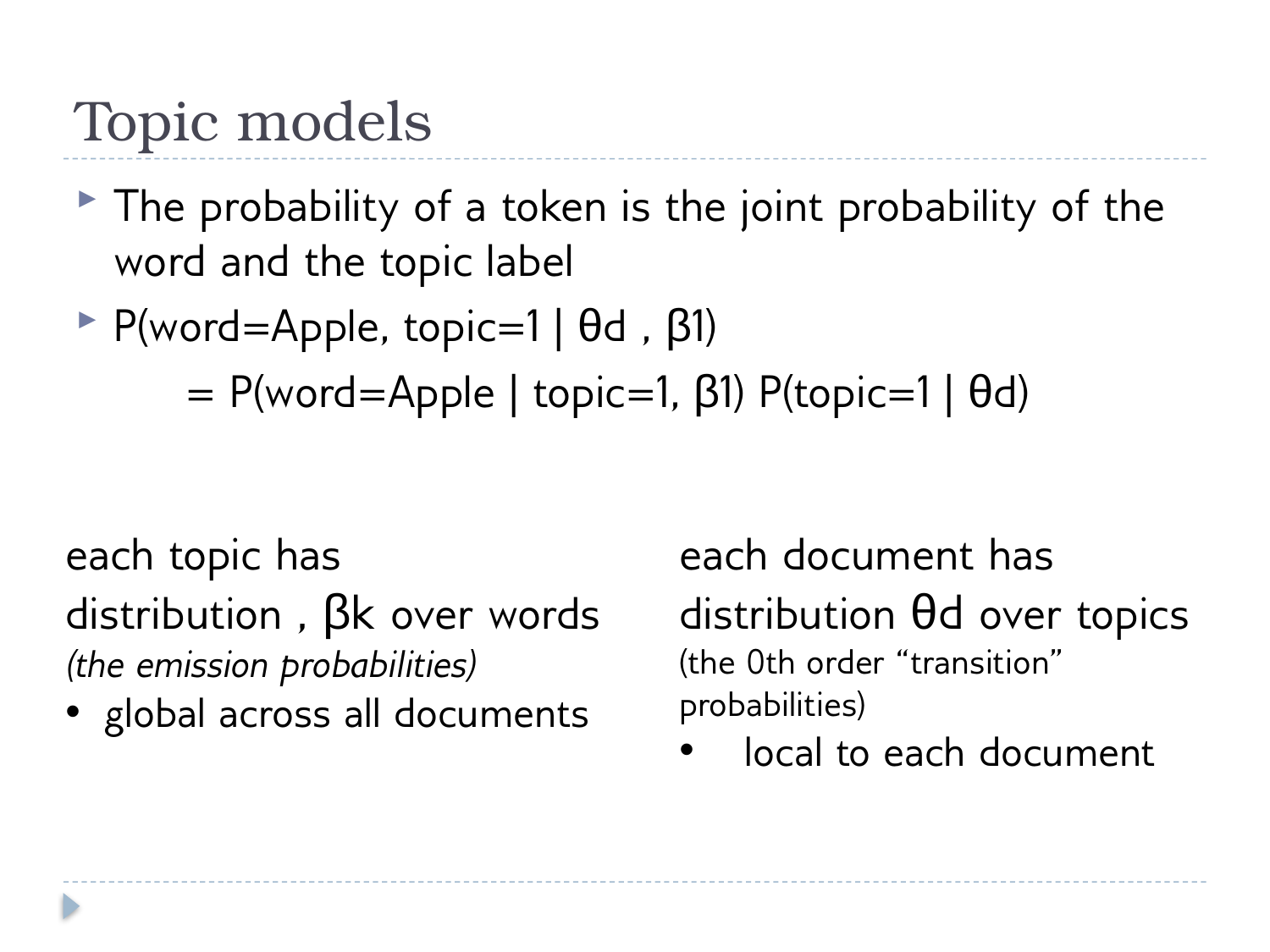

# Topic models
The probability of a token is the joint probability of the  word and the topic label
P(word=Apple, topic=1 | θd , β1)
        = P(word=Apple | topic=1, β1) P(topic=1 | θd)
each topic has
distribution , βk over words
(the emission probabilities)
  global across all documents
each document has
distribution θd over topics
(the 0th order “transition” probabilities)
    local to each document